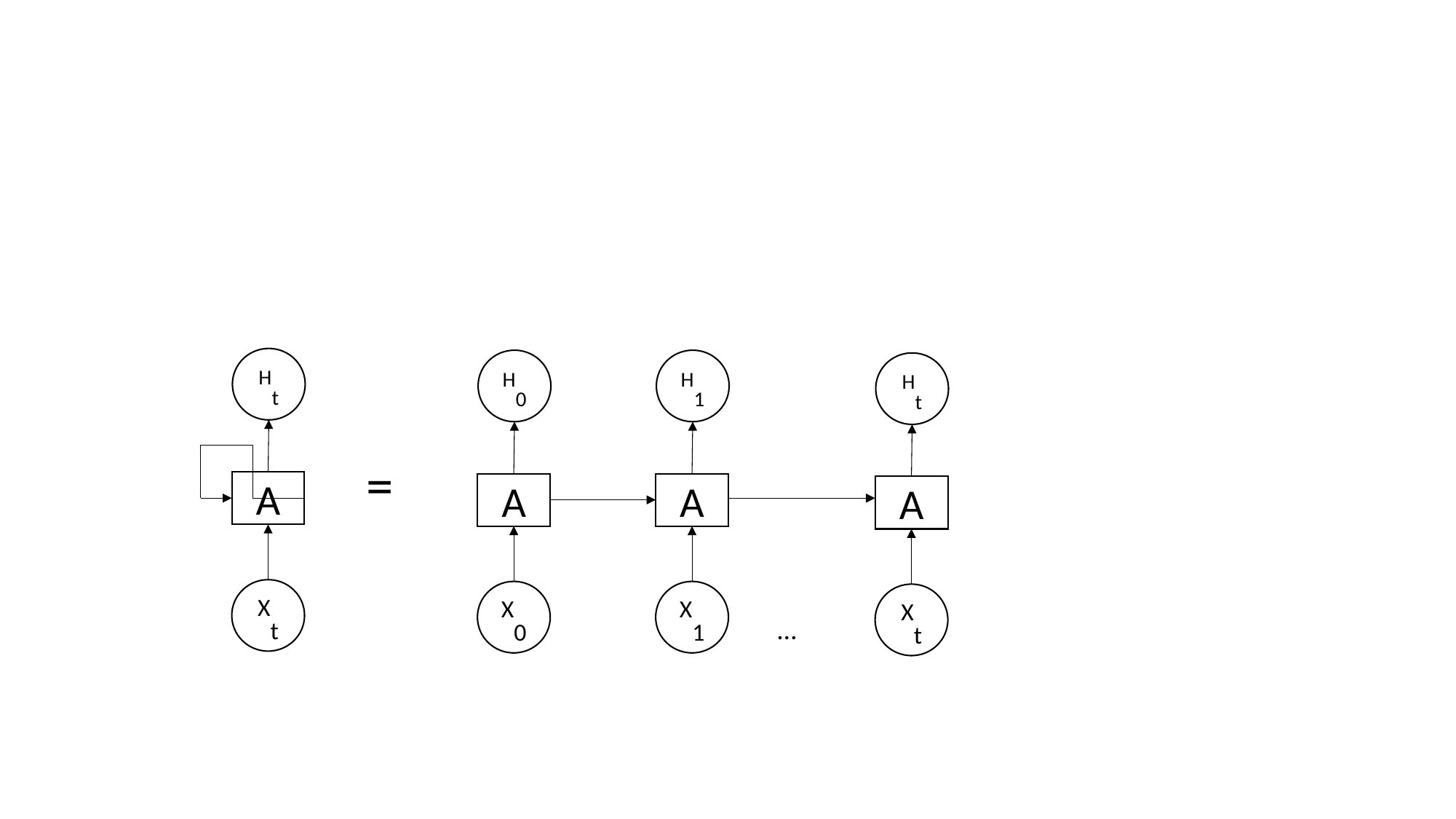

Ht
H0
H1
Ht
=
A
A
A
A
Xt
X0
X1
Xt
…